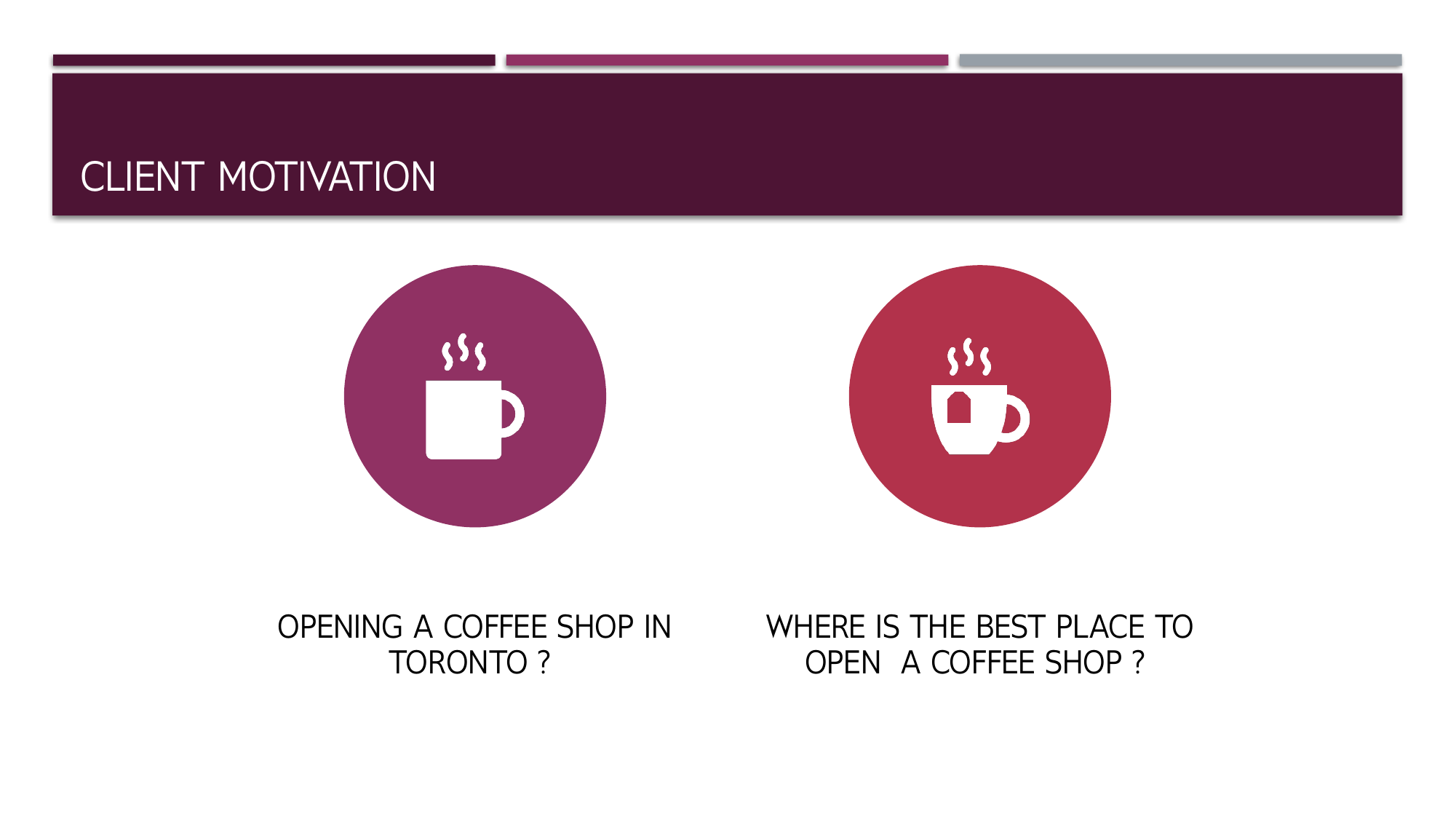

# CLIENT MOTIVATION
Opening a coffee shop in Toronto ?
Where is the best place to open  a coffee shop ?